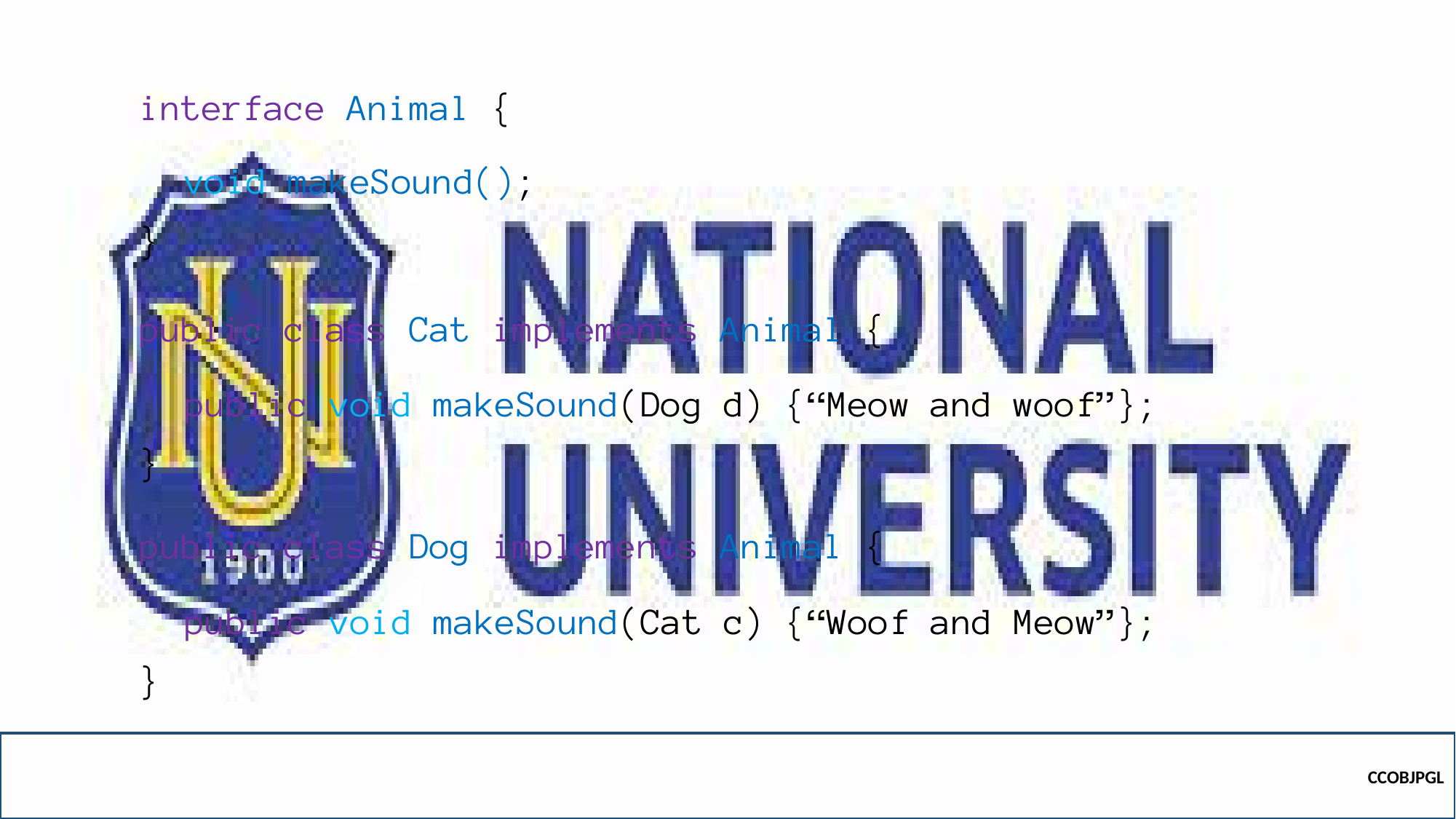

interface Animal {
void makeSound();

}
public class Cat implements Animal {
public void makeSound(Dog d) {“Meow and woof”};

}
public class Dog implements Animal {
public void makeSound(Cat c) {“Woof and Meow”};

}
CCOBJPGL